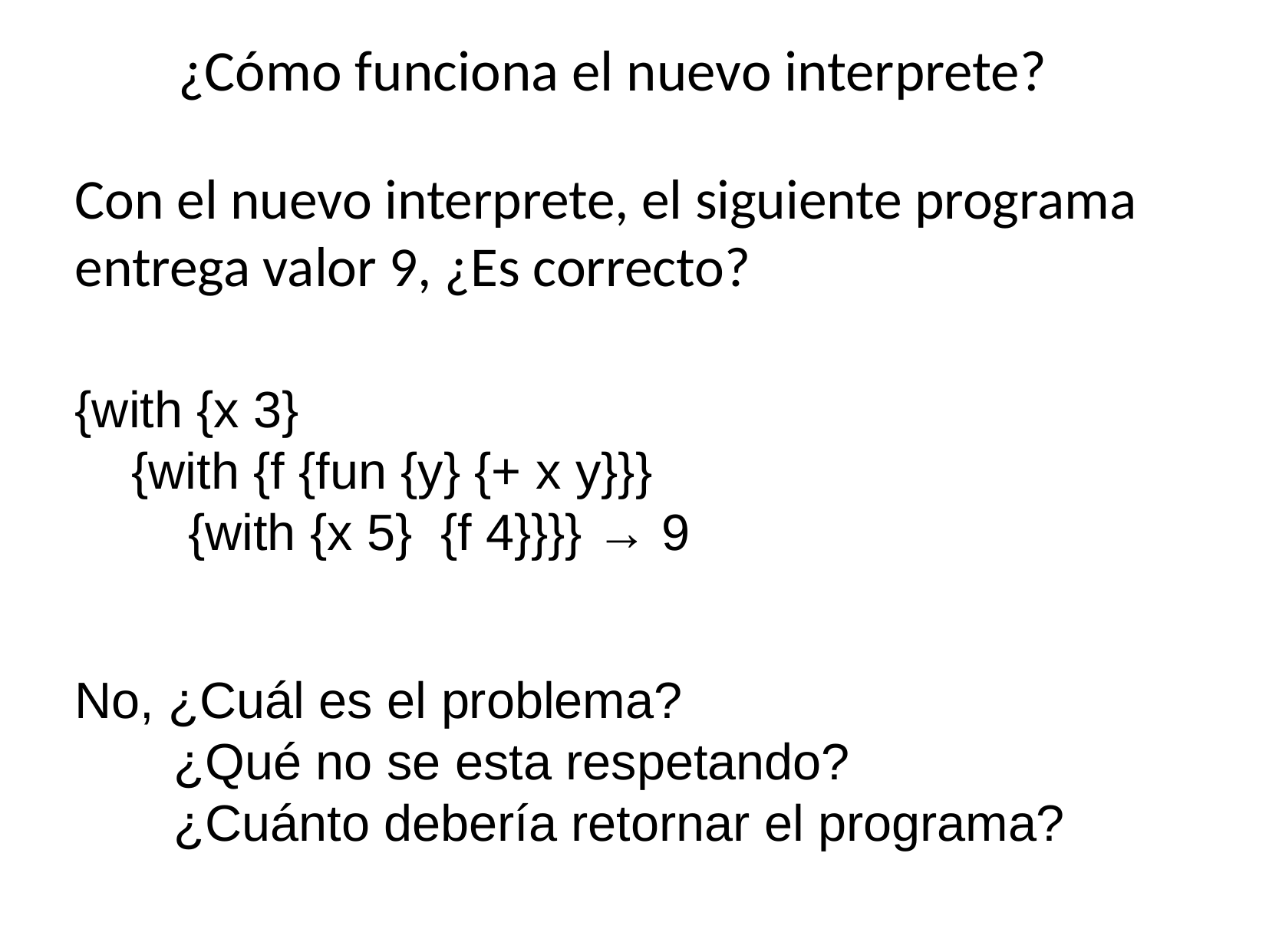

¿Cómo funciona el nuevo interprete?
Con el nuevo interprete, el siguiente programa entrega valor 9, ¿Es correcto?

{with {x 3}
    {with {f {fun {y} {+ x y}}}
        {with {x 5}  {f 4}}}} → 9

No, ¿Cuál es el problema?
       ¿Qué no se esta respetando?
       ¿Cuánto debería retornar el programa?